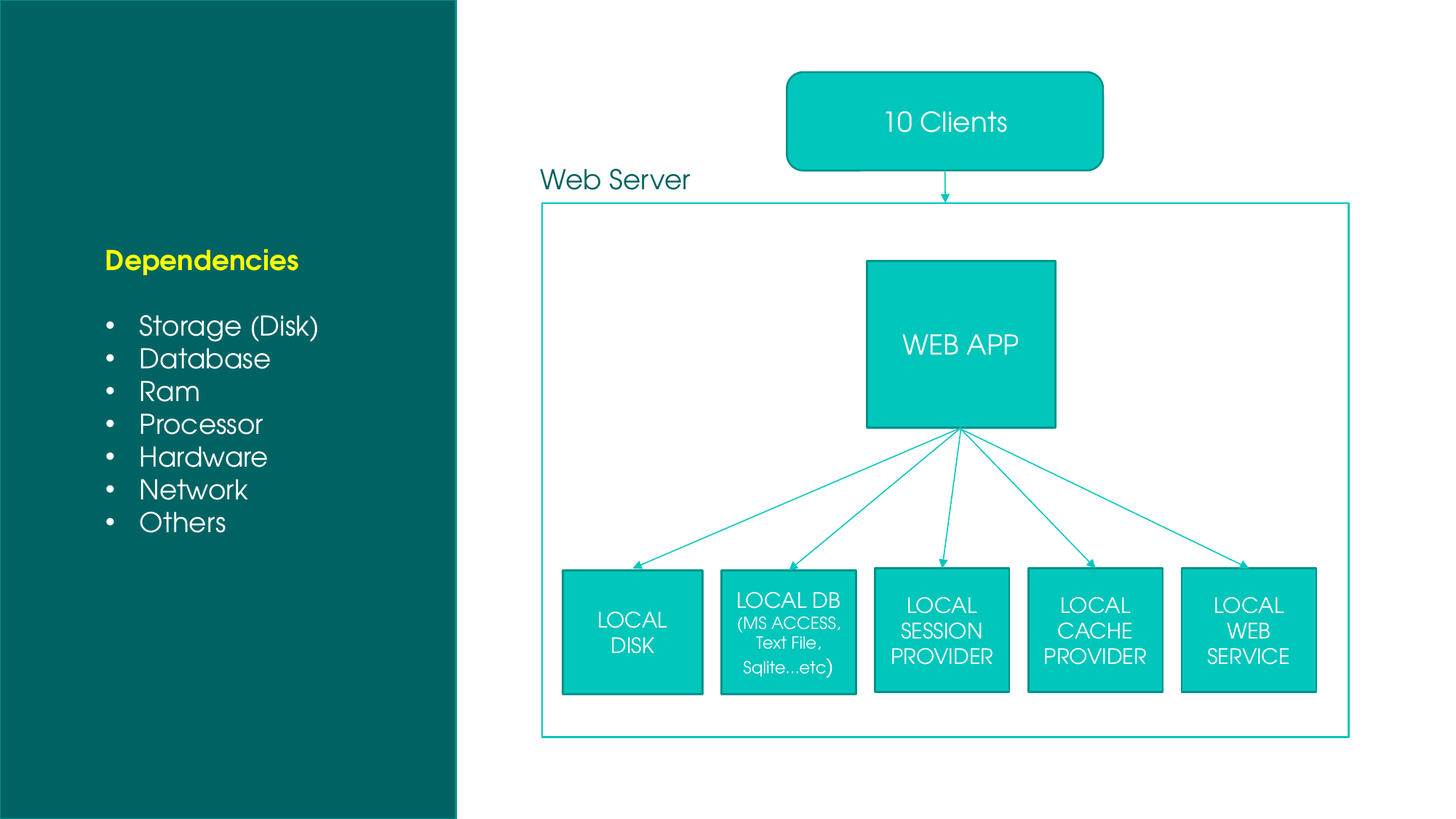

10 Clients
Web Server

WEB APP
LOCAL WEB SERVICE
LOCAL CACHE PROVIDER
LOCAL SESSION PROVIDER
LOCAL DB
(MS ACCESS, Text File, Sqlite…etc)
LOCAL DISK
Dependencies
Storage (Disk)
Database
Ram
Processor
Hardware
Network
Others